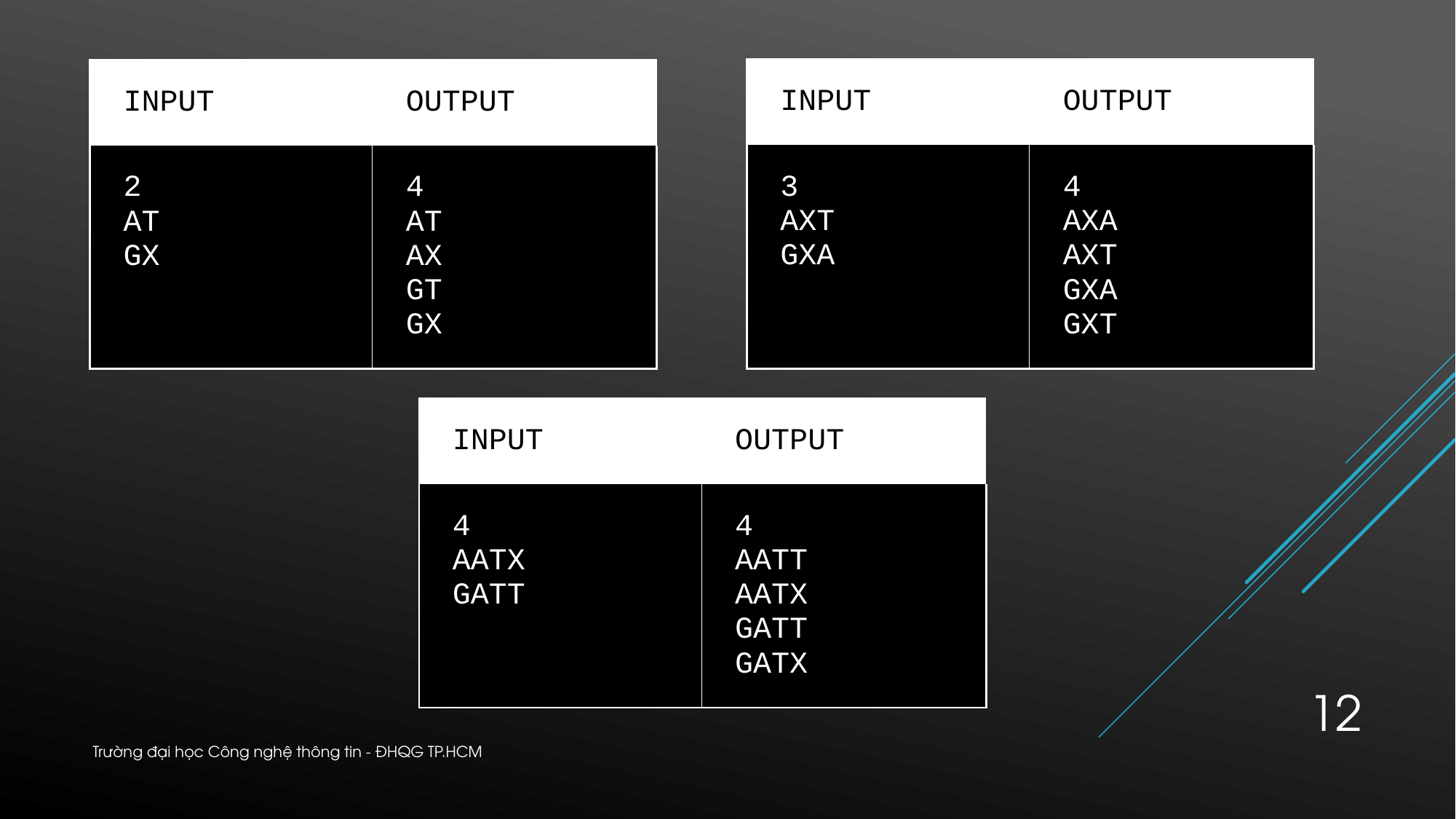

| INPUT | OUTPUT |
| --- | --- |
| 3 AXT GXA | 4 AXA AXT GXA GXT |
| INPUT | OUTPUT |
| --- | --- |
| 2 AT GX | 4 AT AX GT GX |
| INPUT | OUTPUT |
| --- | --- |
| 4 AATX GATT | 4 AATT AATX GATT GATX |
12
Trường đại học Công nghệ thông tin - ĐHQG TP.HCM